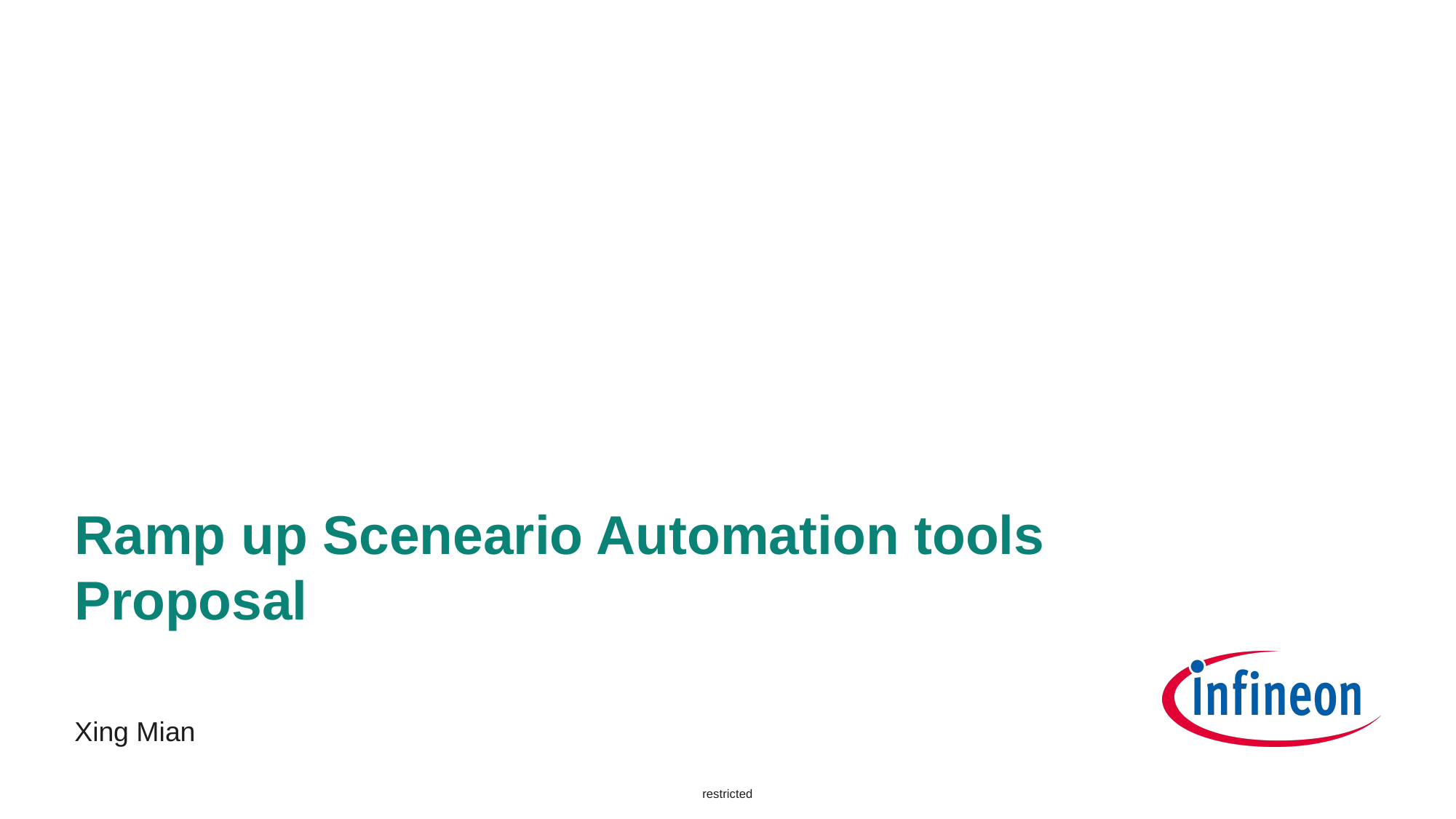

# Ramp up Sceneario Automation tools Proposal
Xing Mian